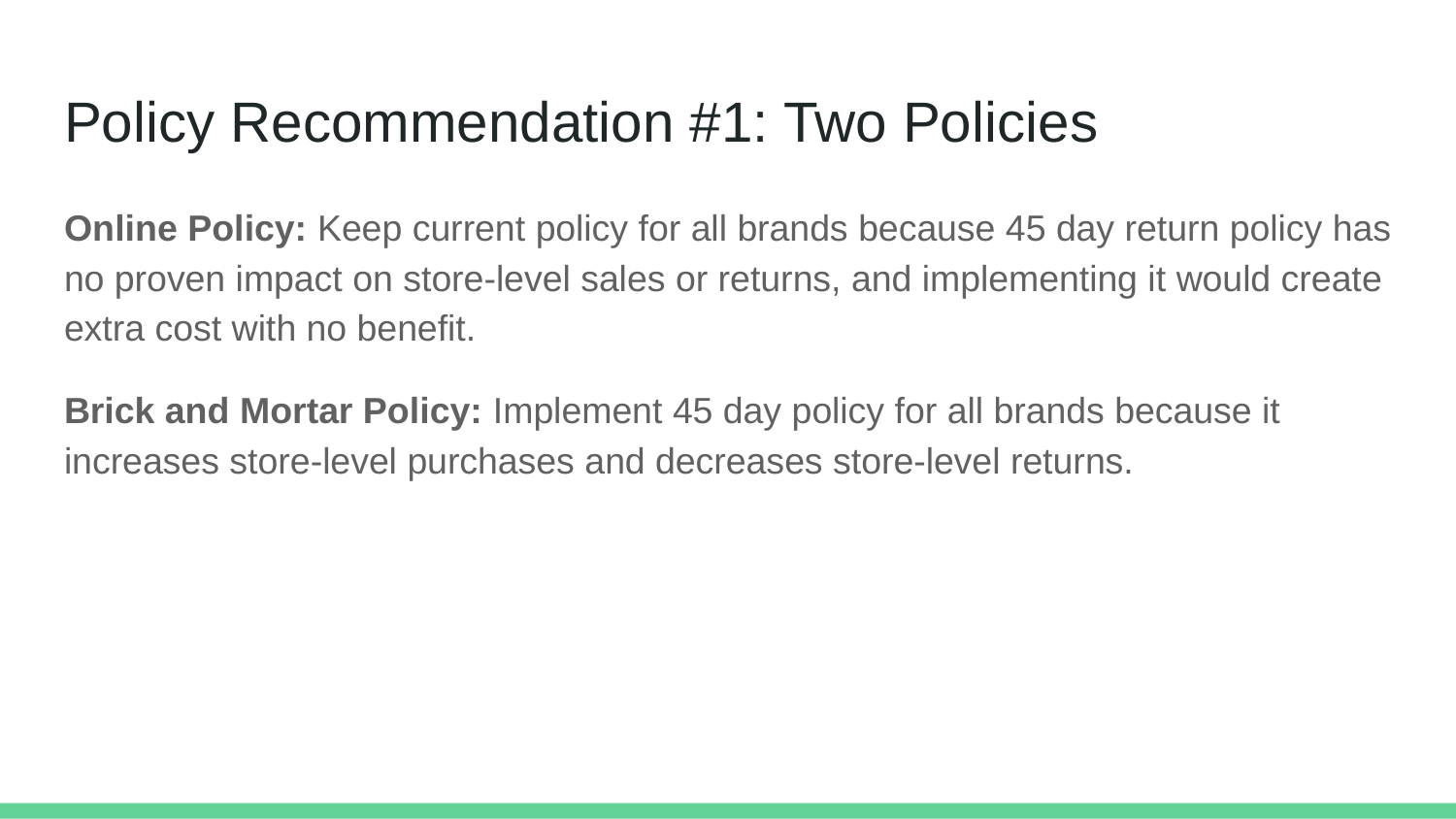

# Policy Recommendation #1: Two Policies
Online Policy: Keep current policy for all brands because 45 day return policy has no proven impact on store-level sales or returns, and implementing it would create extra cost with no benefit.
Brick and Mortar Policy: Implement 45 day policy for all brands because it increases store-level purchases and decreases store-level returns.